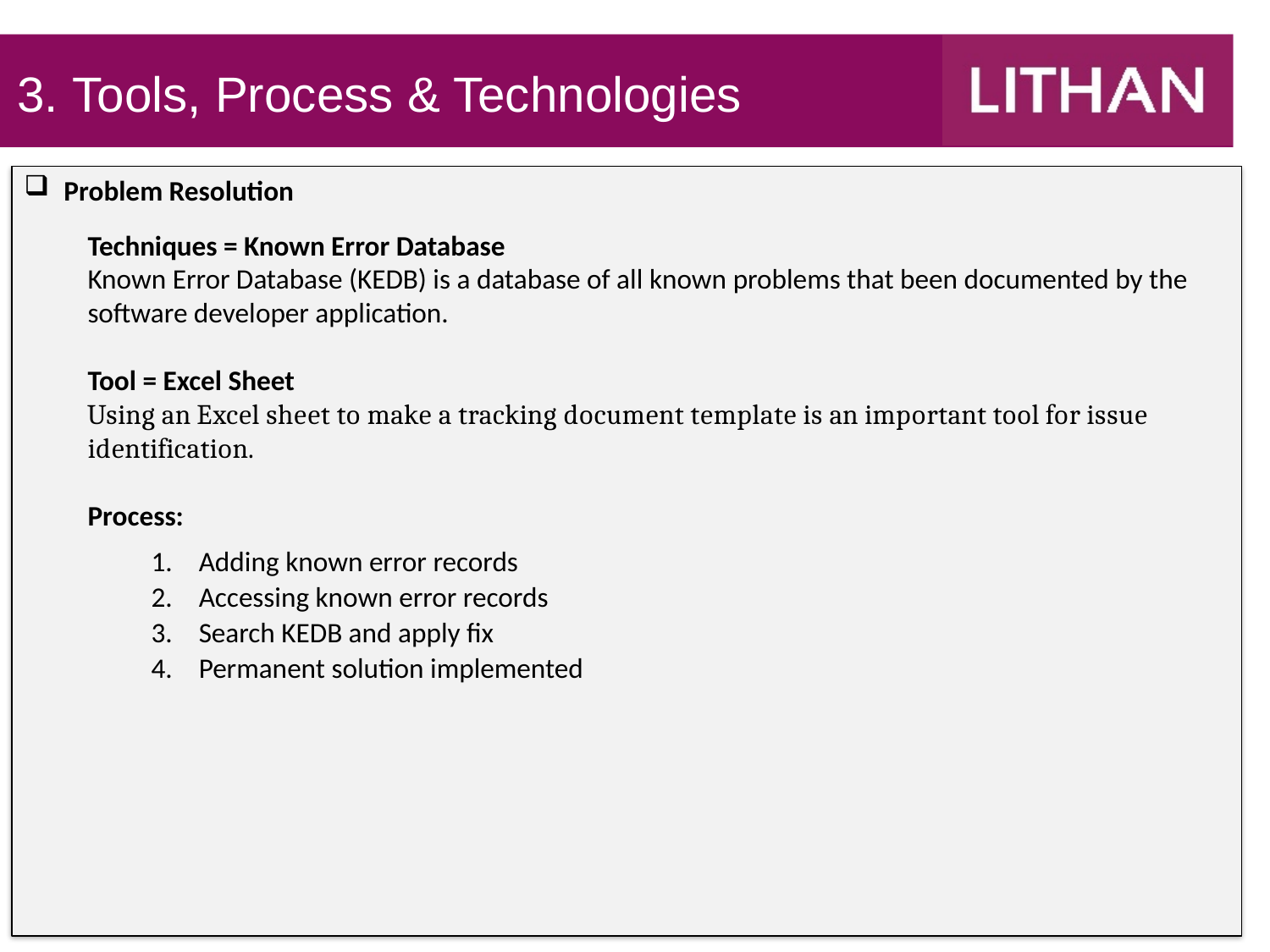

3. Tools, Process & Technologies
Problem Resolution
Techniques = Known Error Database
Known Error Database (KEDB) is a database of all known problems that been documented by the software developer application.
Tool = Excel Sheet
Using an Excel sheet to make a tracking document template is an important tool for issue identification.
Process:
Adding known error records
Accessing known error records
Search KEDB and apply fix
Permanent solution implemented